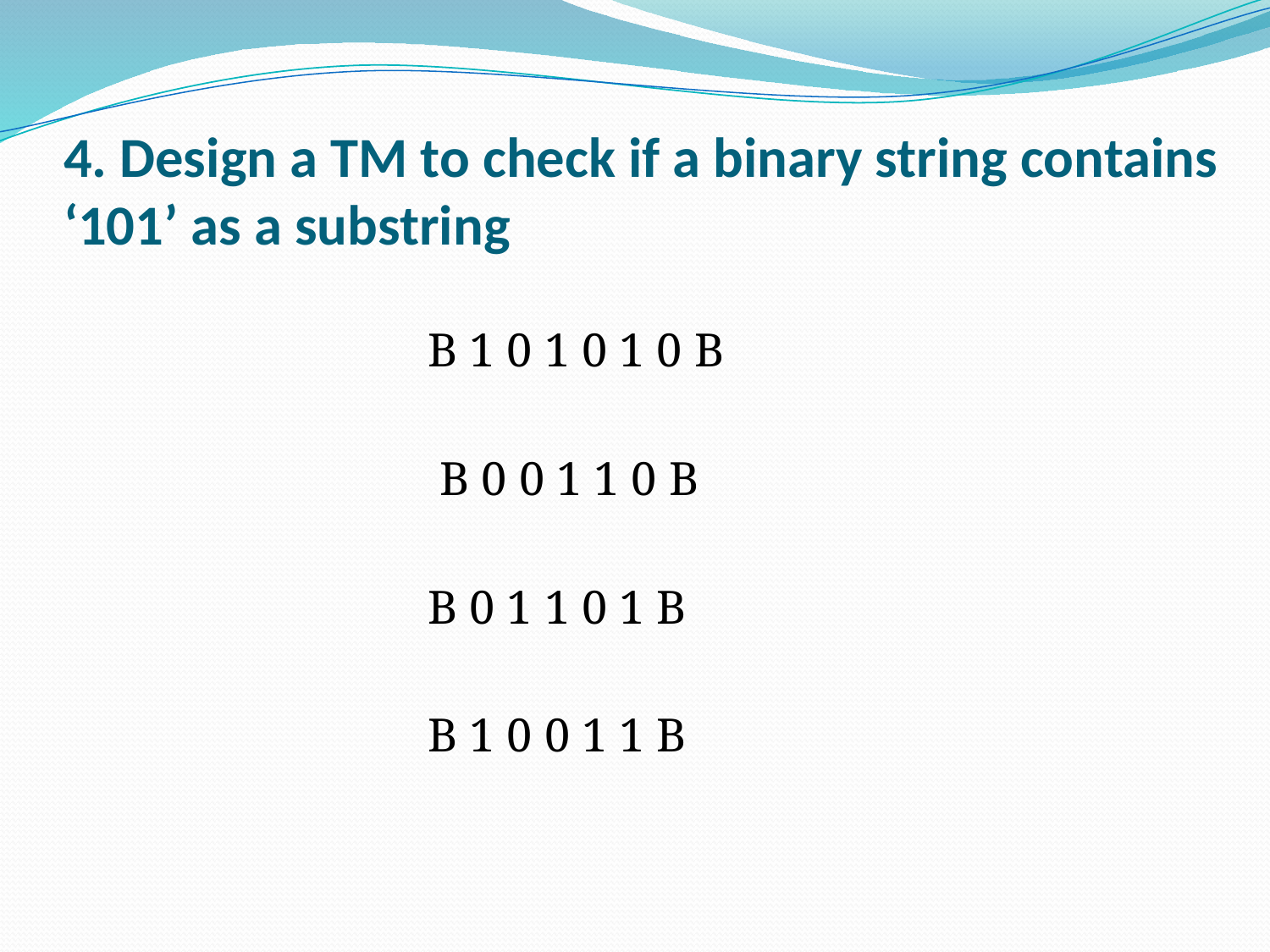

# 4. Design a TM to check if a binary string contains  ‘101’ as a substring
  B 1 0 1 0 1 0 B

   B 0 0 1 1 0 B

  B 0 1 1 0 1 B

  B 1 0 0 1 1 B